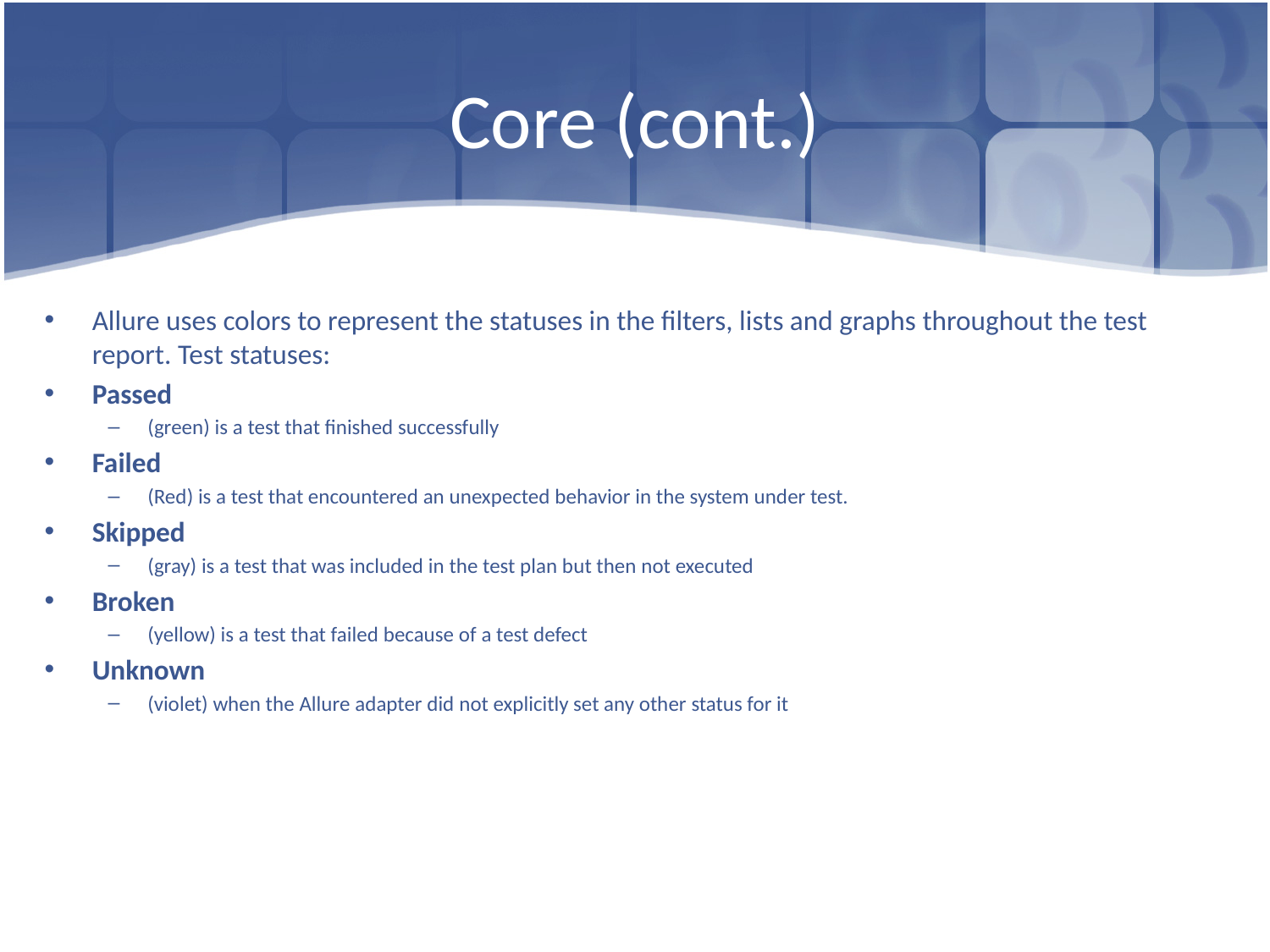

# Core (cont.)
Allure uses colors to represent the statuses in the filters, lists and graphs throughout the test report. Test statuses:
Passed
(green) is a test that finished successfully
Failed
(Red) is a test that encountered an unexpected behavior in the system under test.
Skipped
(gray) is a test that was included in the test plan but then not executed
Broken
(yellow) is a test that failed because of a test defect
Unknown
(violet) when the Allure adapter did not explicitly set any other status for it